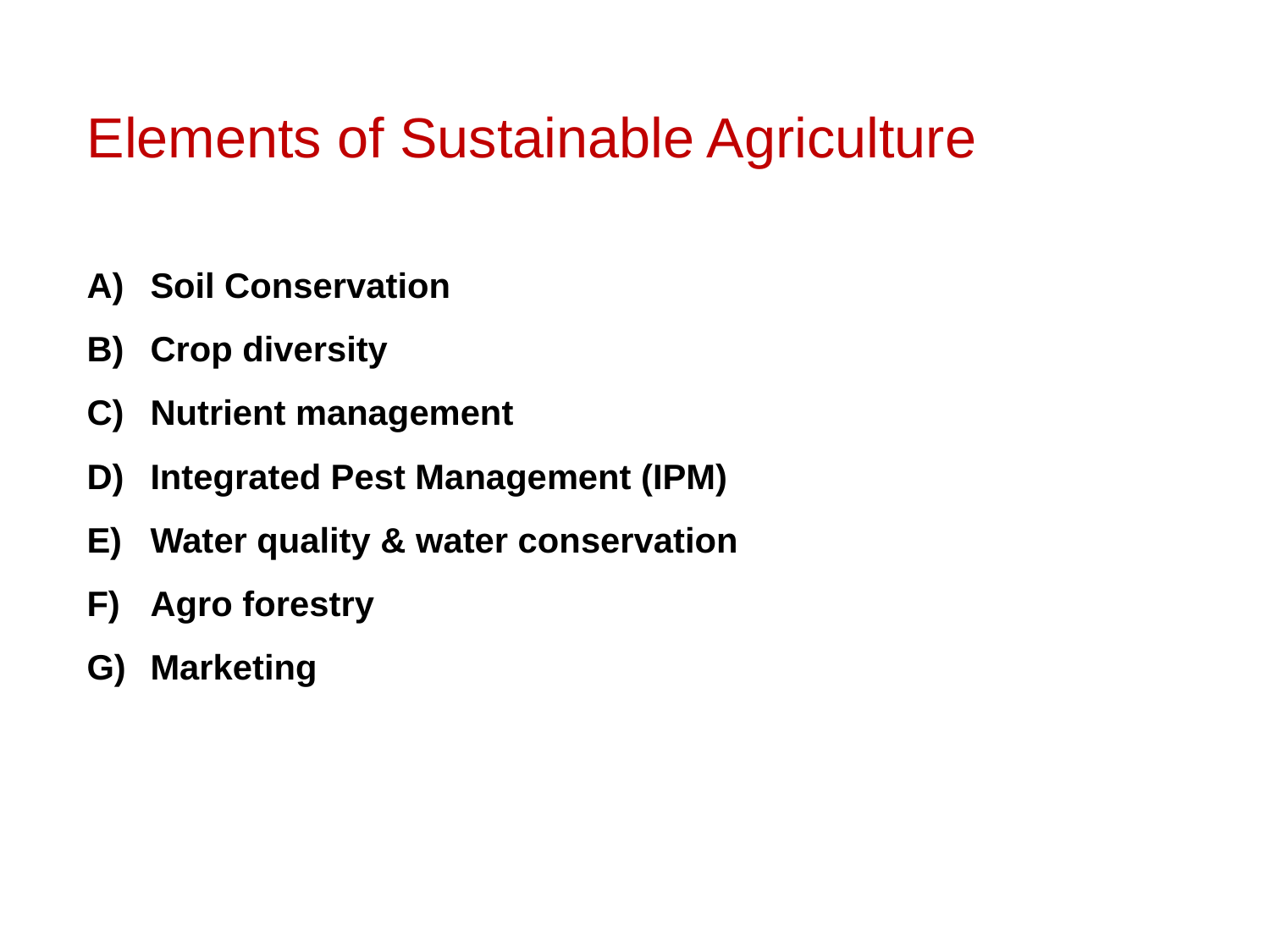

# Elements of Sustainable Agriculture
Soil Conservation
Crop diversity
Nutrient management
Integrated Pest Management (IPM)
Water quality & water conservation
Agro forestry
Marketing